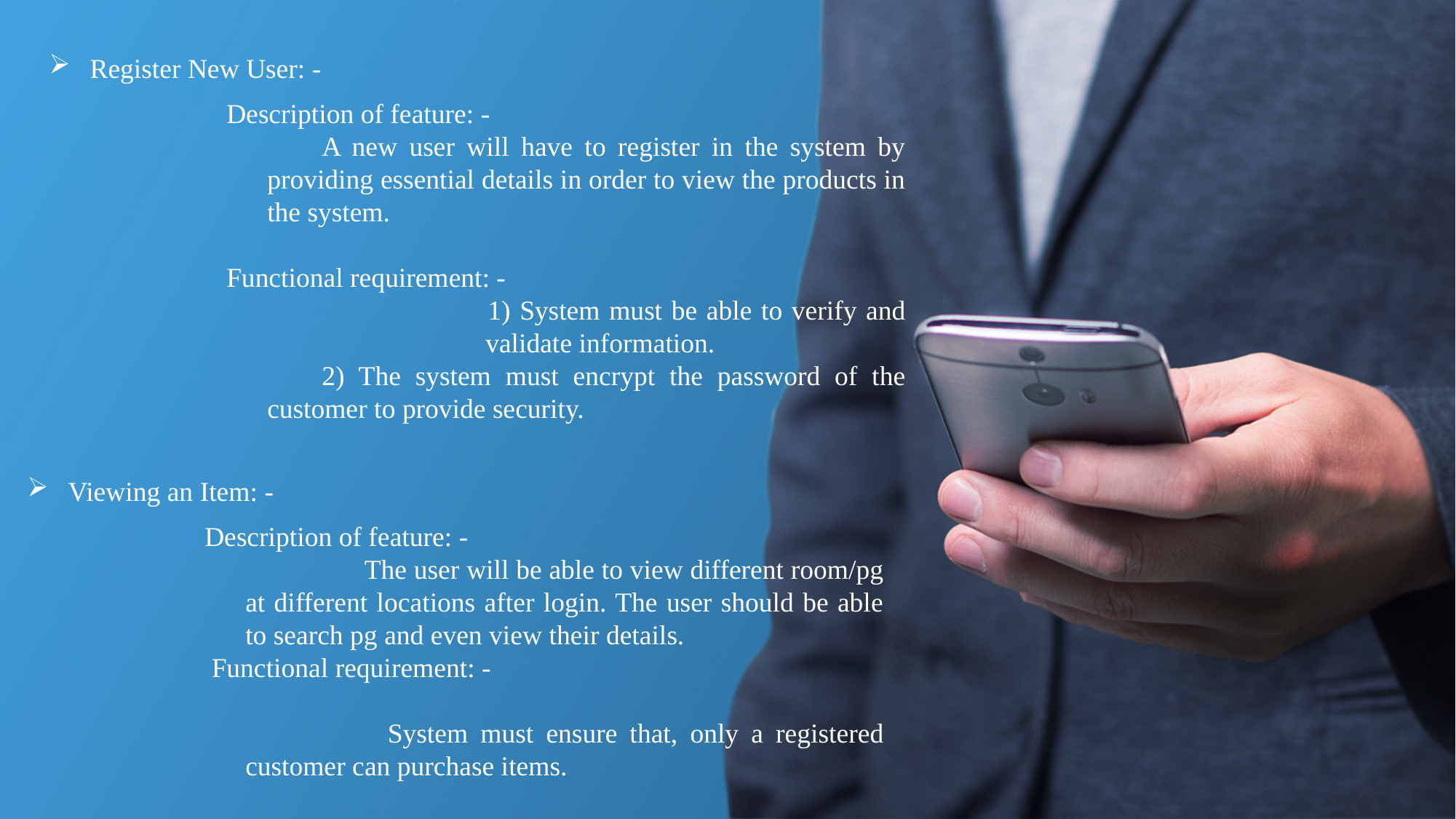

Register New User: -
  Description of feature: -
A new user will have to register in the system by providing essential details in order to view the products in the system.

  Functional requirement: -
 				1) System must be able to verify and 				validate information.
2) The system must encrypt the password of the customer to provide security.

Viewing an Item: -
  Description of feature: -
         The user will be able to view different room/pg at different locations after login. The user should be able to search pg and even view their details.
   Functional requirement: -

       System must ensure that, only a registered customer can purchase items.